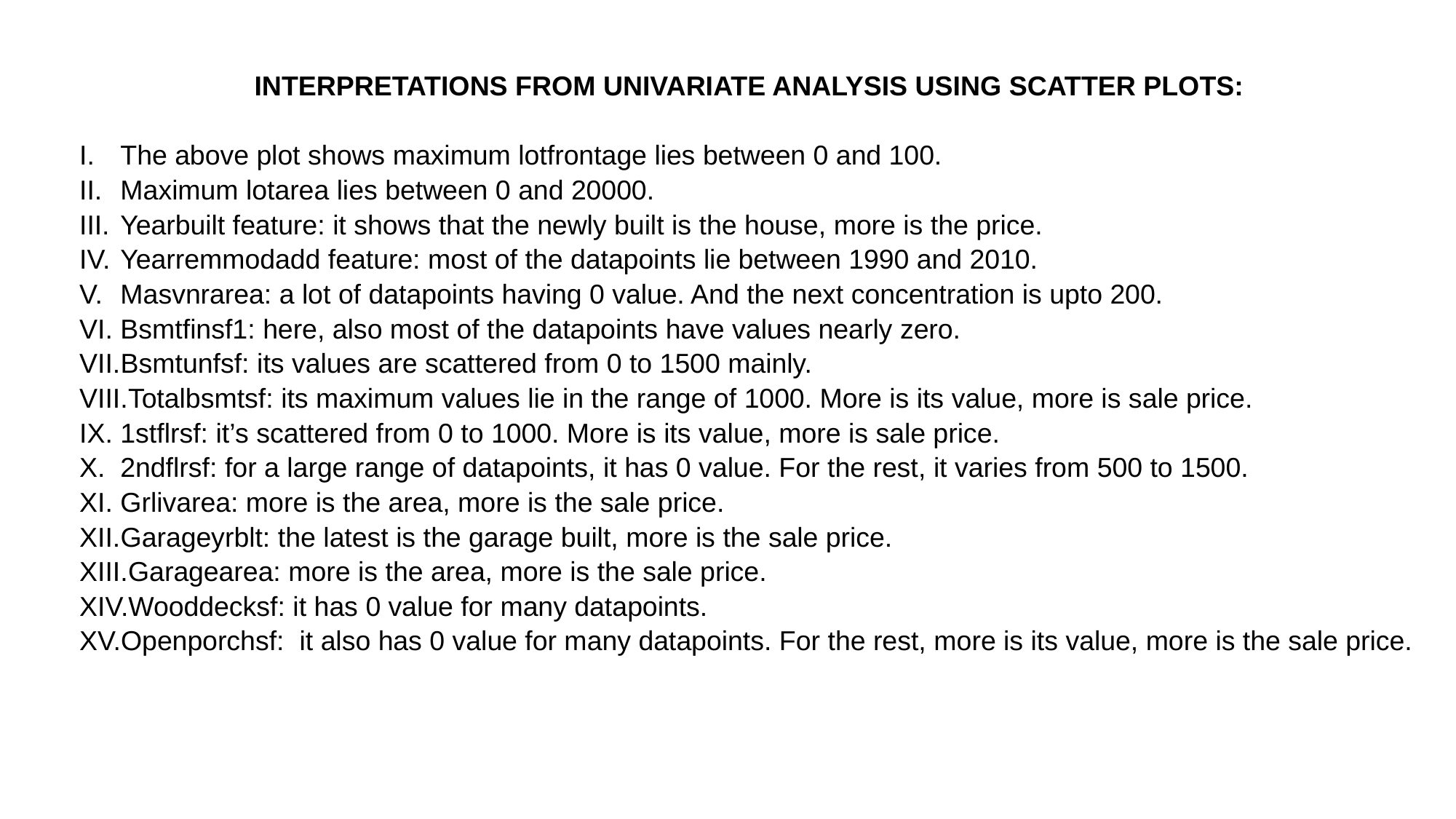

INTERPRETATIONS FROM UNIVARIATE ANALYSIS USING SCATTER PLOTS:

The above plot shows maximum lotfrontage lies between 0 and 100.
Maximum lotarea lies between 0 and 20000.
Yearbuilt feature: it shows that the newly built is the house, more is the price.
Yearremmodadd feature: most of the datapoints lie between 1990 and 2010.
Masvnrarea: a lot of datapoints having 0 value. And the next concentration is upto 200.
Bsmtfinsf1: here, also most of the datapoints have values nearly zero.
Bsmtunfsf: its values are scattered from 0 to 1500 mainly.
Totalbsmtsf: its maximum values lie in the range of 1000. More is its value, more is sale price.
1stflrsf: it’s scattered from 0 to 1000. More is its value, more is sale price.
2ndflrsf: for a large range of datapoints, it has 0 value. For the rest, it varies from 500 to 1500.
Grlivarea: more is the area, more is the sale price.
Garageyrblt: the latest is the garage built, more is the sale price.
Garagearea: more is the area, more is the sale price.
Wooddecksf: it has 0 value for many datapoints.
Openporchsf:  it also has 0 value for many datapoints. For the rest, more is its value, more is the sale price.